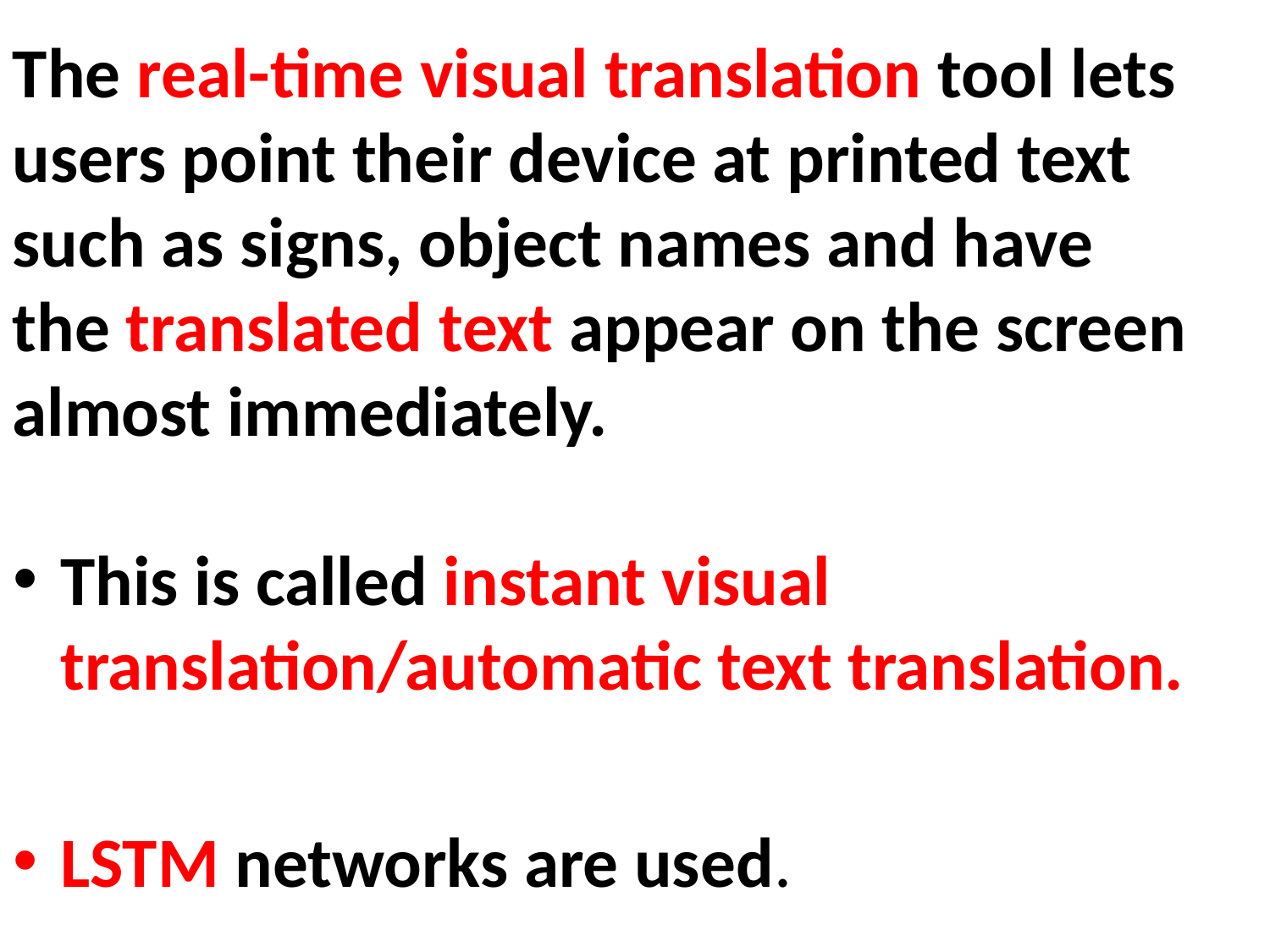

The real-time visual translation tool lets users point their device at printed text such as signs, object names and have the translated text appear on the screen almost immediately.

This is called instant visual translation/automatic text translation.

LSTM networks are used.